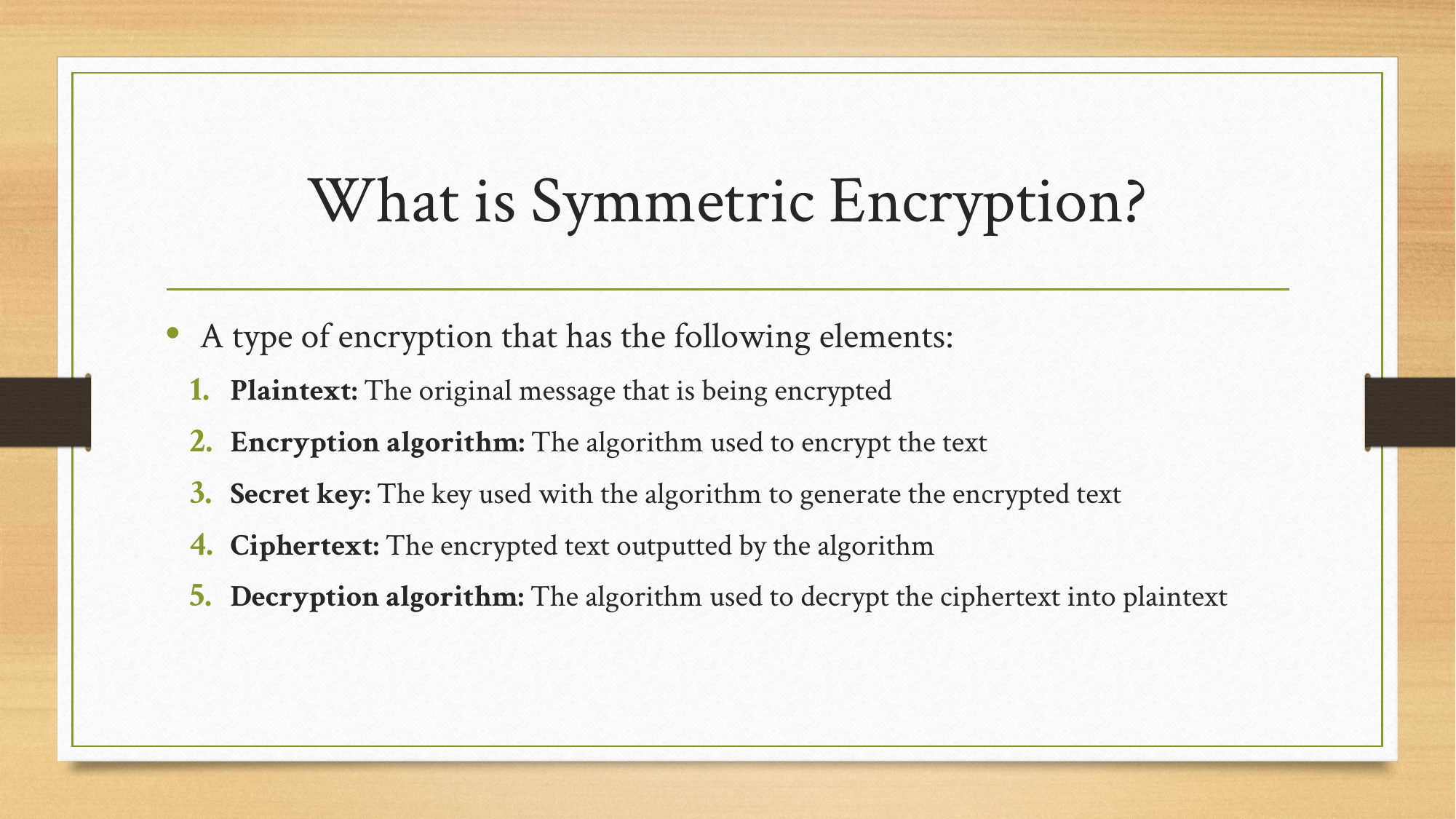

# What is Symmetric Encryption?
A type of encryption that has the following elements:
Plaintext: The original message that is being encrypted
Encryption algorithm: The algorithm used to encrypt the text
Secret key: The key used with the algorithm to generate the encrypted text
Ciphertext: The encrypted text outputted by the algorithm
Decryption algorithm: The algorithm used to decrypt the ciphertext into plaintext